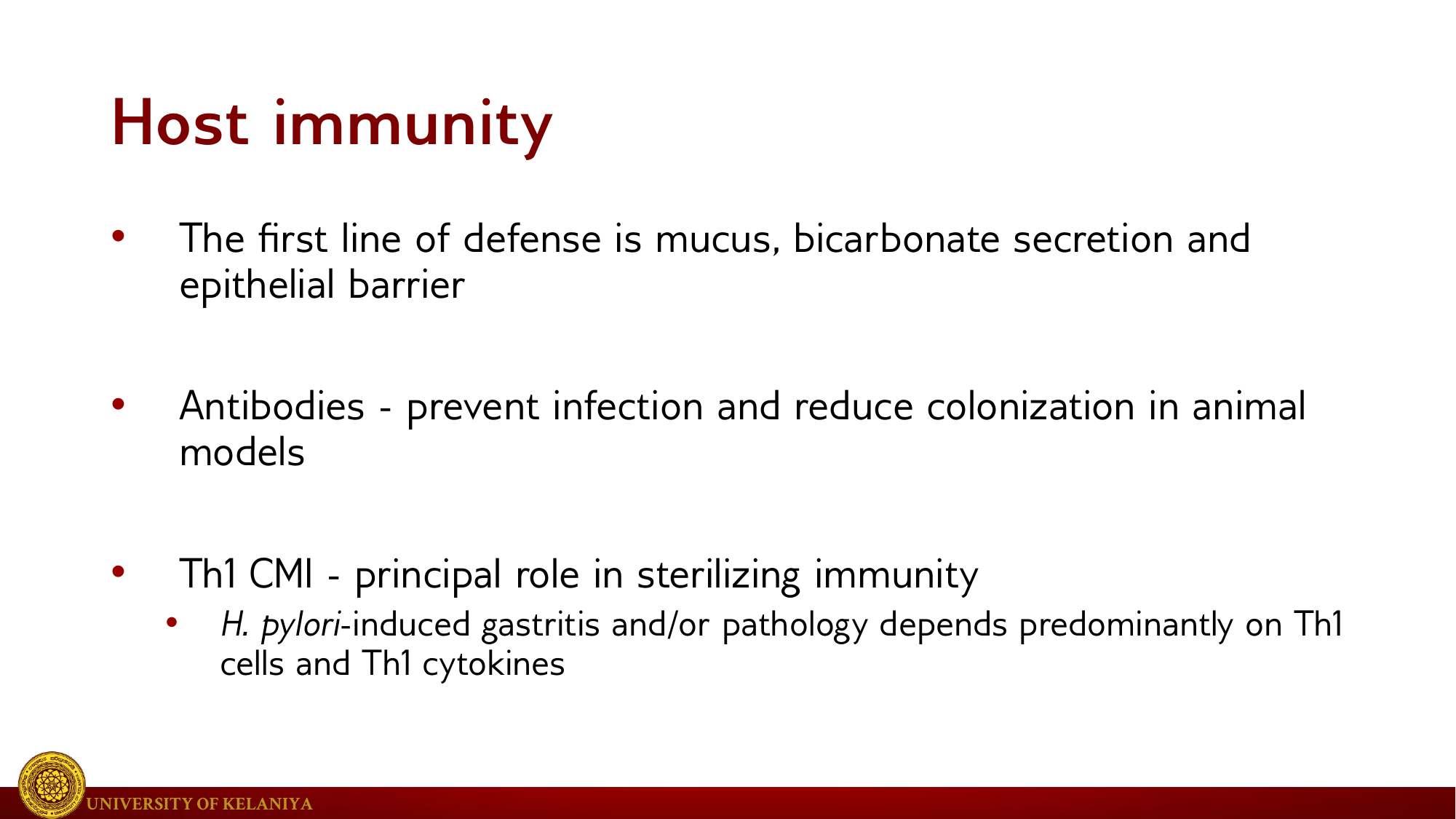

# Host immunity
The first line of defense is mucus, bicarbonate secretion and epithelial barrier

Antibodies - prevent infection and reduce colonization in animal models

Th1 CMI - principal role in sterilizing immunity
H. pylori-induced gastritis and/or pathology depends predominantly on Th1 cells and Th1 cytokines